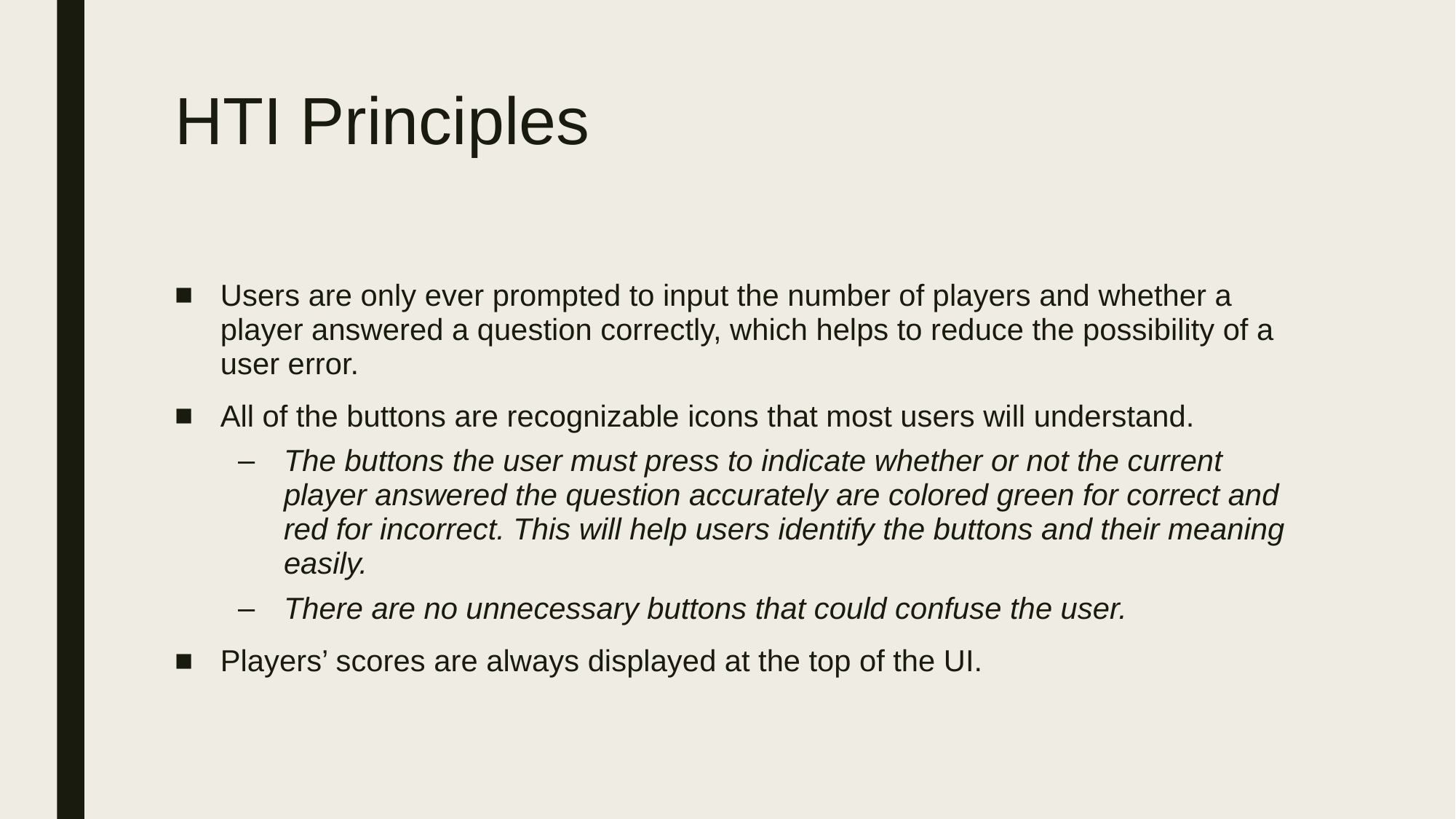

# HTI Principles
Users are only ever prompted to input the number of players and whether a player answered a question correctly, which helps to reduce the possibility of a user error.
All of the buttons are recognizable icons that most users will understand.
The buttons the user must press to indicate whether or not the current player answered the question accurately are colored green for correct and red for incorrect. This will help users identify the buttons and their meaning easily.
There are no unnecessary buttons that could confuse the user.
Players’ scores are always displayed at the top of the UI.